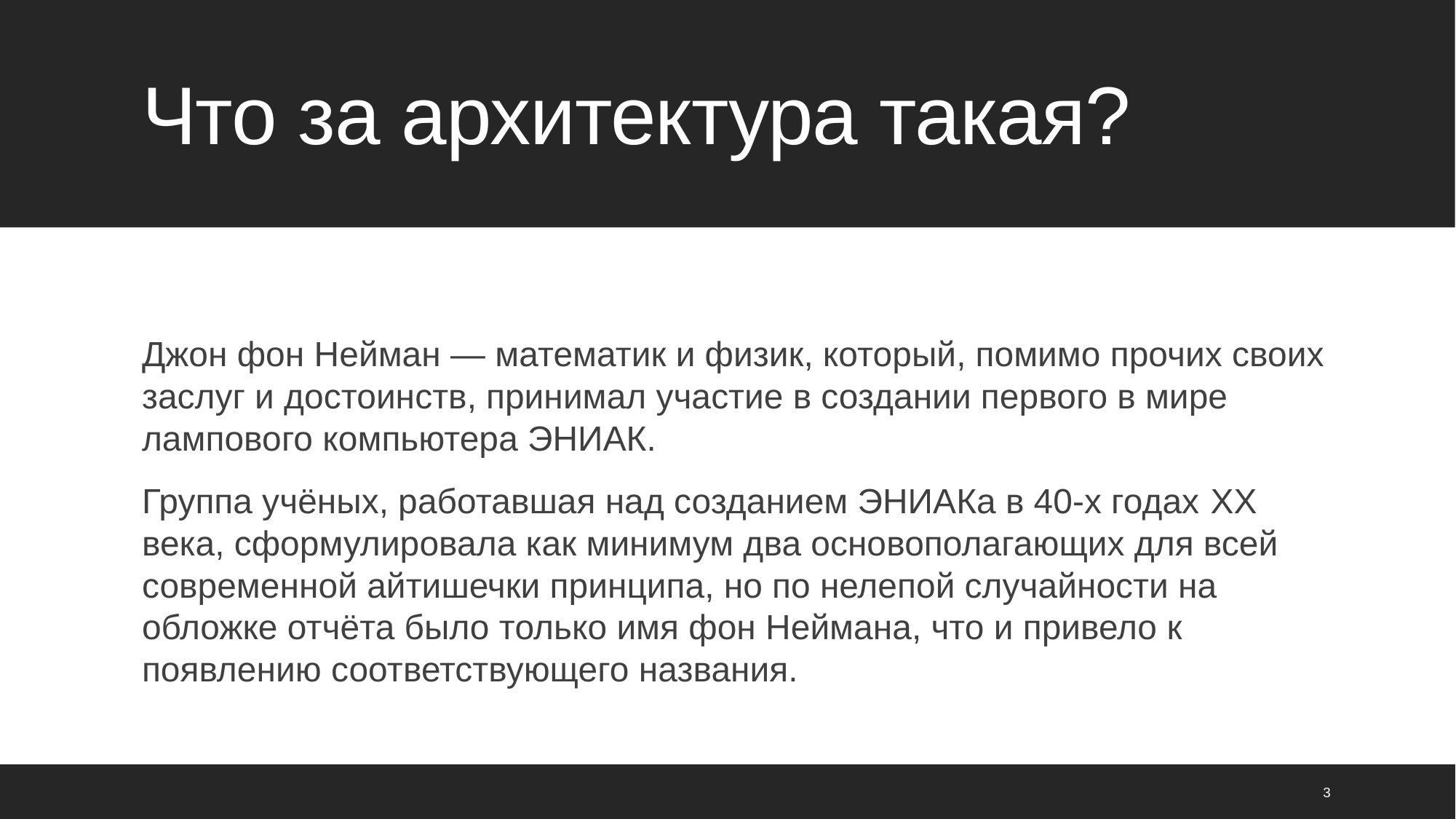

# Что за архитектура такая?
Джон фон Нейман — математик и физик, который, помимо прочих своих заслуг и достоинств, принимал участие в создании первого в мире лампового компьютера ЭНИАК.
Группа учёных, работавшая над созданием ЭНИАКа в 40-х годах XX века, сформулировала как минимум два основополагающих для всей современной айтишечки принципа, но по нелепой случайности на обложке отчёта было только имя фон Неймана, что и привело к появлению соответствующего названия.

3